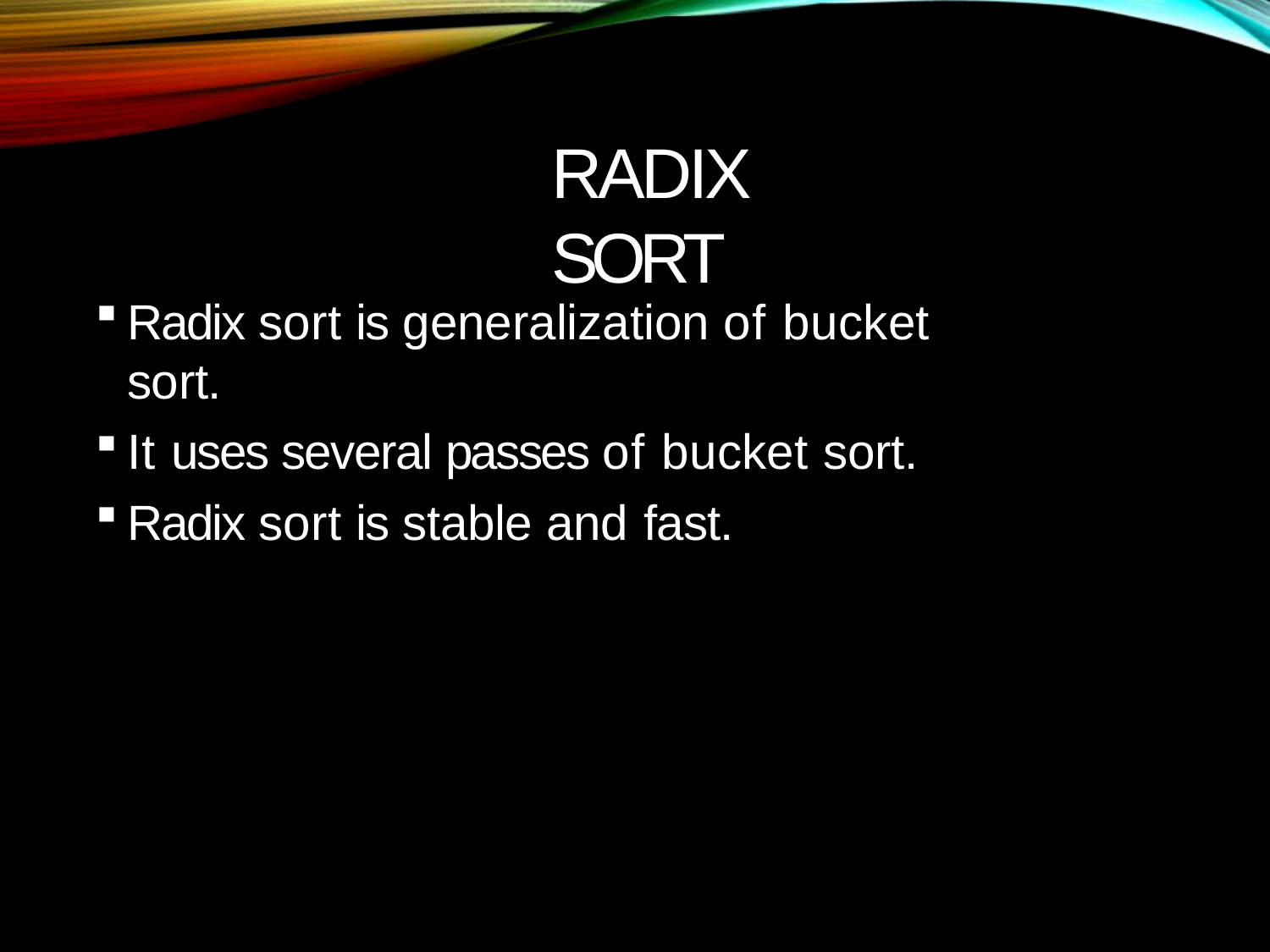

# RADIX SORT
Radix sort is generalization of bucket sort.
It uses several passes of bucket sort.
Radix sort is stable and fast.